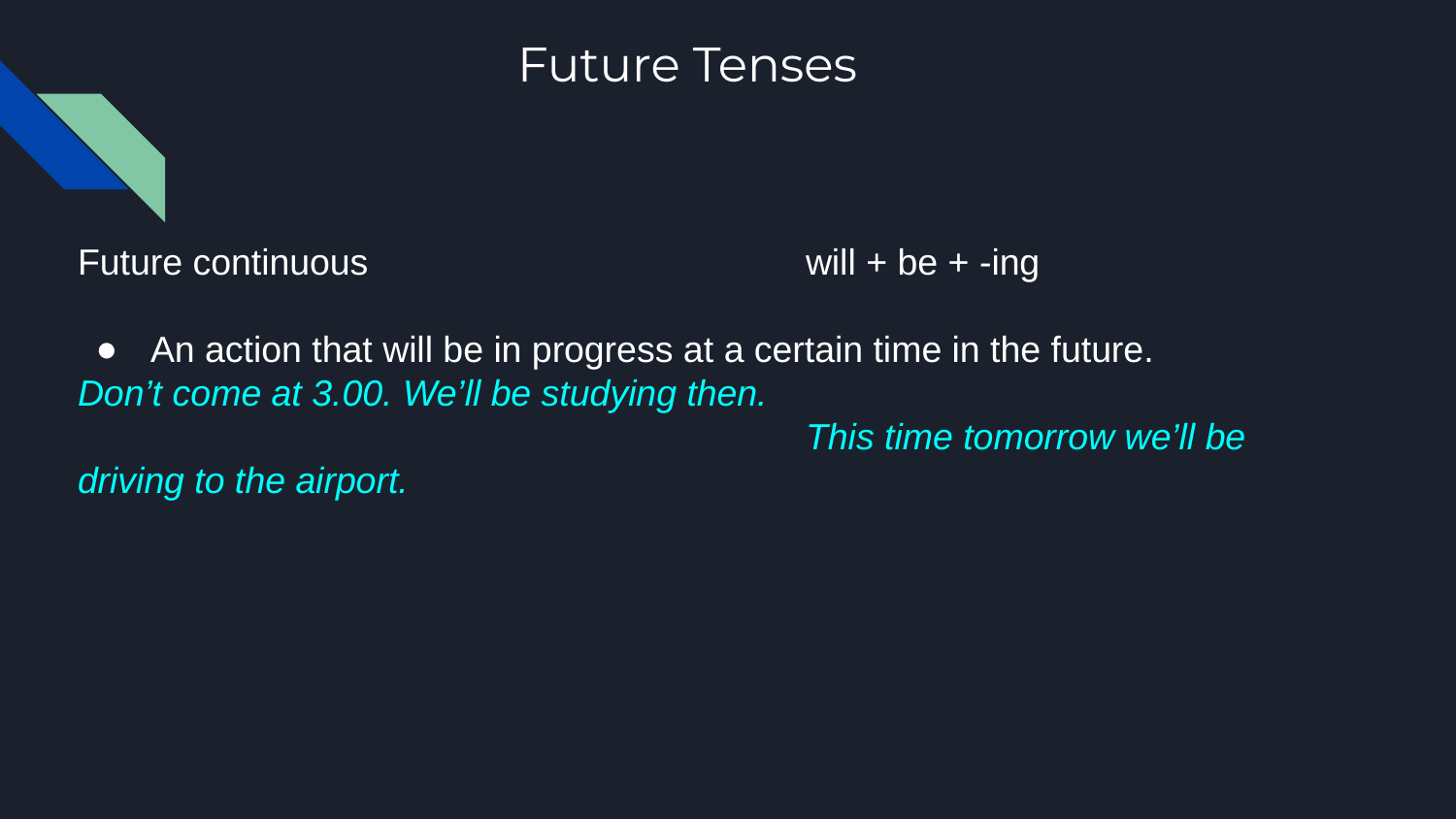

# Future Tenses
Future continuous 			will + be + -ing

An action that will be in progress at a certain time in the future.
Don’t come at 3.00. We’ll be studying then. 									This time tomorrow we’ll be driving to the airport.